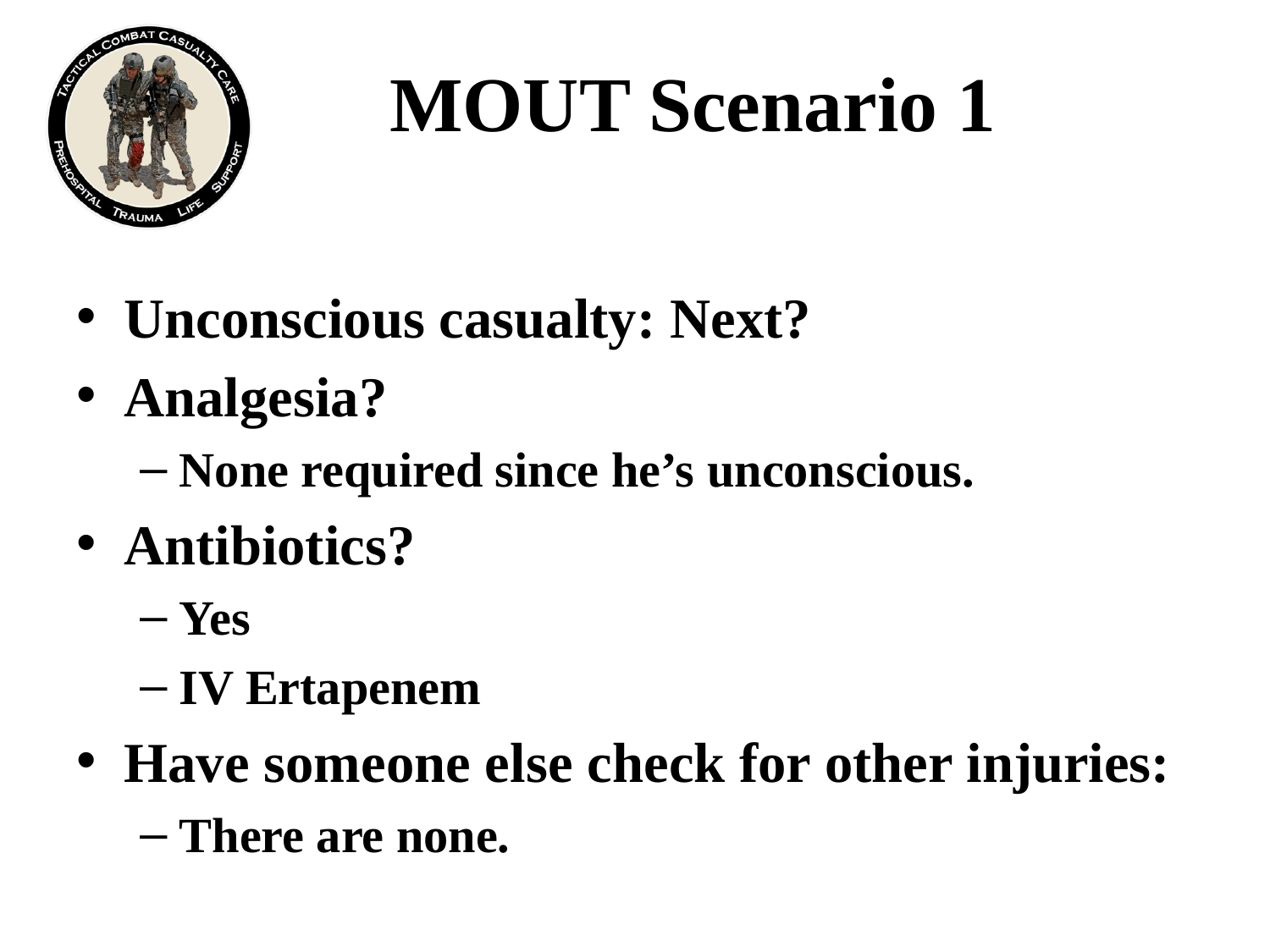

# MOUT Scenario 1
Unconscious casualty: Next?
Analgesia?
None required since he’s unconscious.
Antibiotics?
Yes
IV Ertapenem
Have someone else check for other injuries:
There are none.